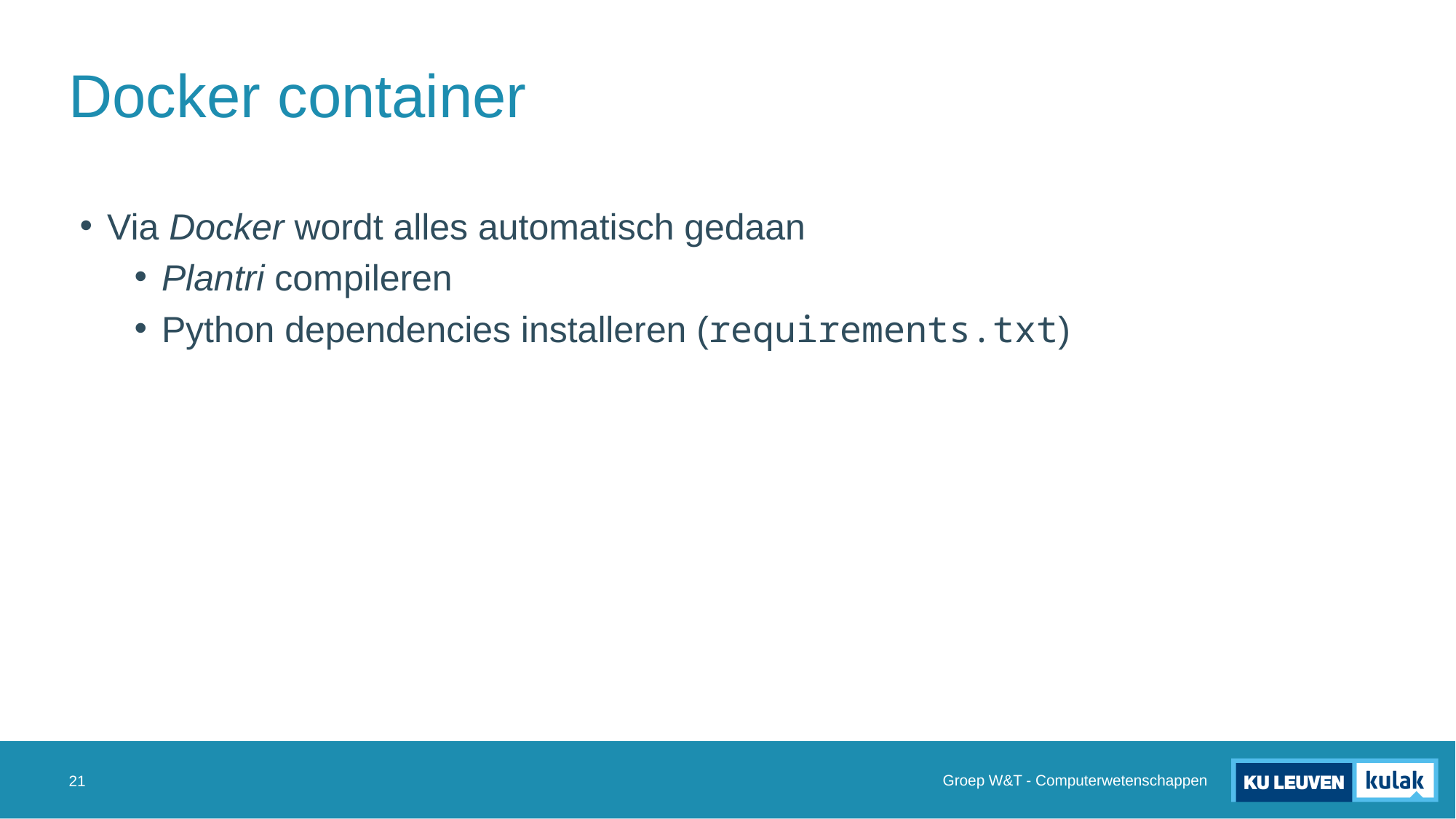

# Docker container
Via Docker wordt alles automatisch gedaan
Plantri compileren
Python dependencies installeren (requirements.txt)
Groep W&T - Computerwetenschappen
21